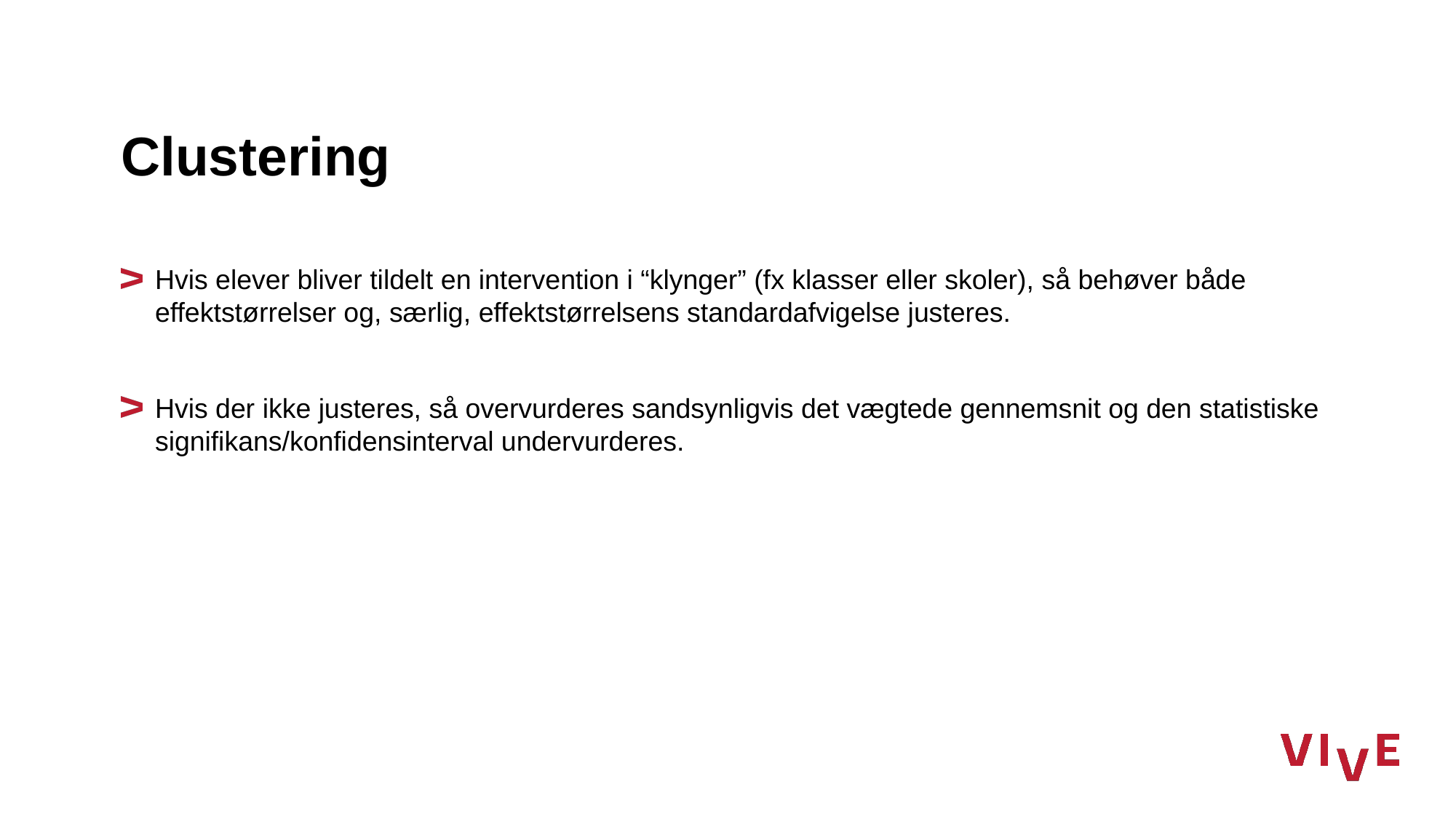

# Clustering
Hvis elever bliver tildelt en intervention i “klynger” (fx klasser eller skoler), så behøver både effektstørrelser og, særlig, effektstørrelsens standardafvigelse justeres.

Hvis der ikke justeres, så overvurderes sandsynligvis det vægtede gennemsnit og den statistiske signifikans/konfidensinterval undervurderes.